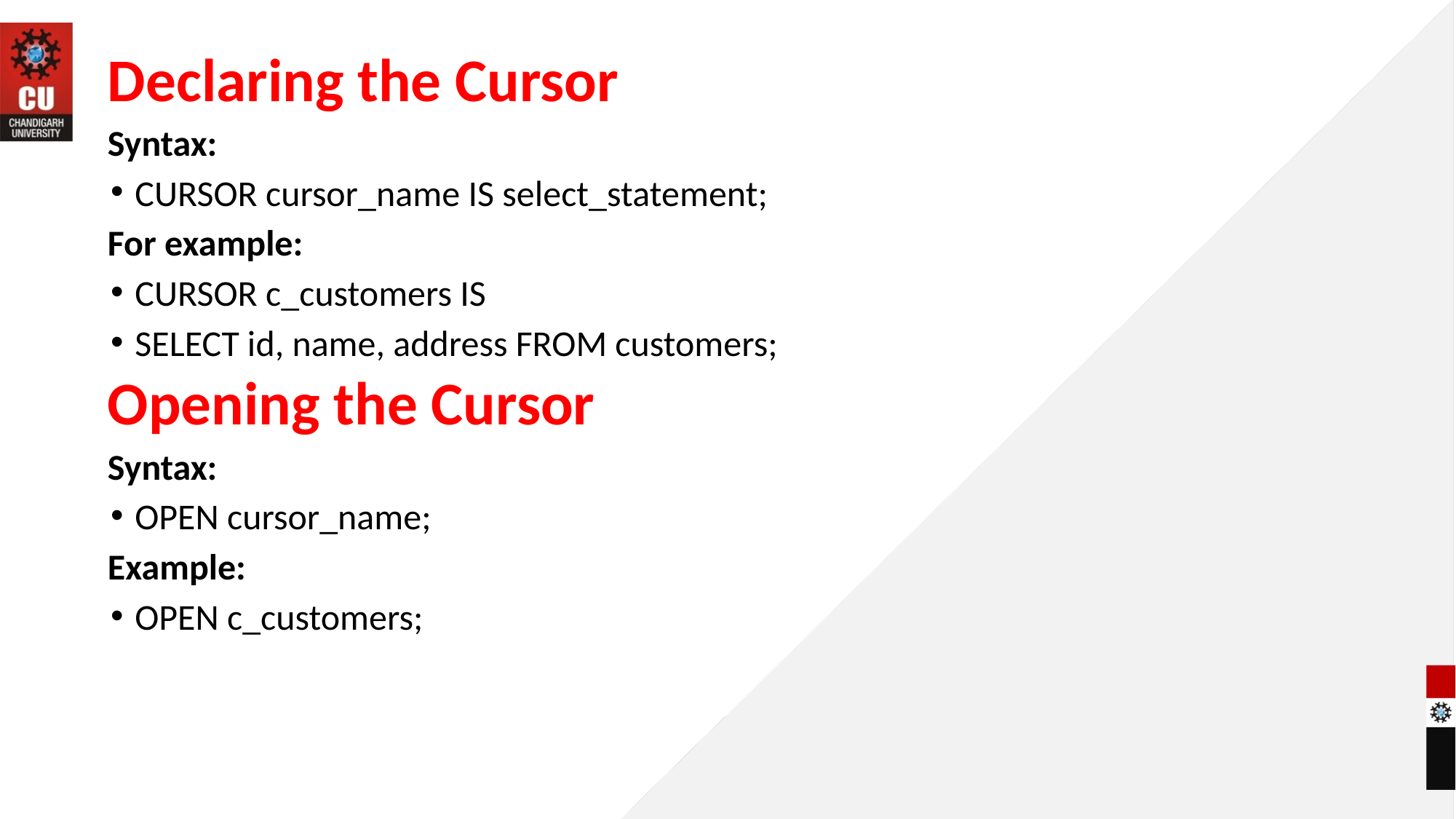

Declaring the Cursor
Syntax:
CURSOR cursor_name IS select_statement;
For example:
CURSOR c_customers IS
SELECT id, name, address FROM customers;
Opening the Cursor
Syntax:
OPEN cursor_name;
Example:
OPEN c_customers;